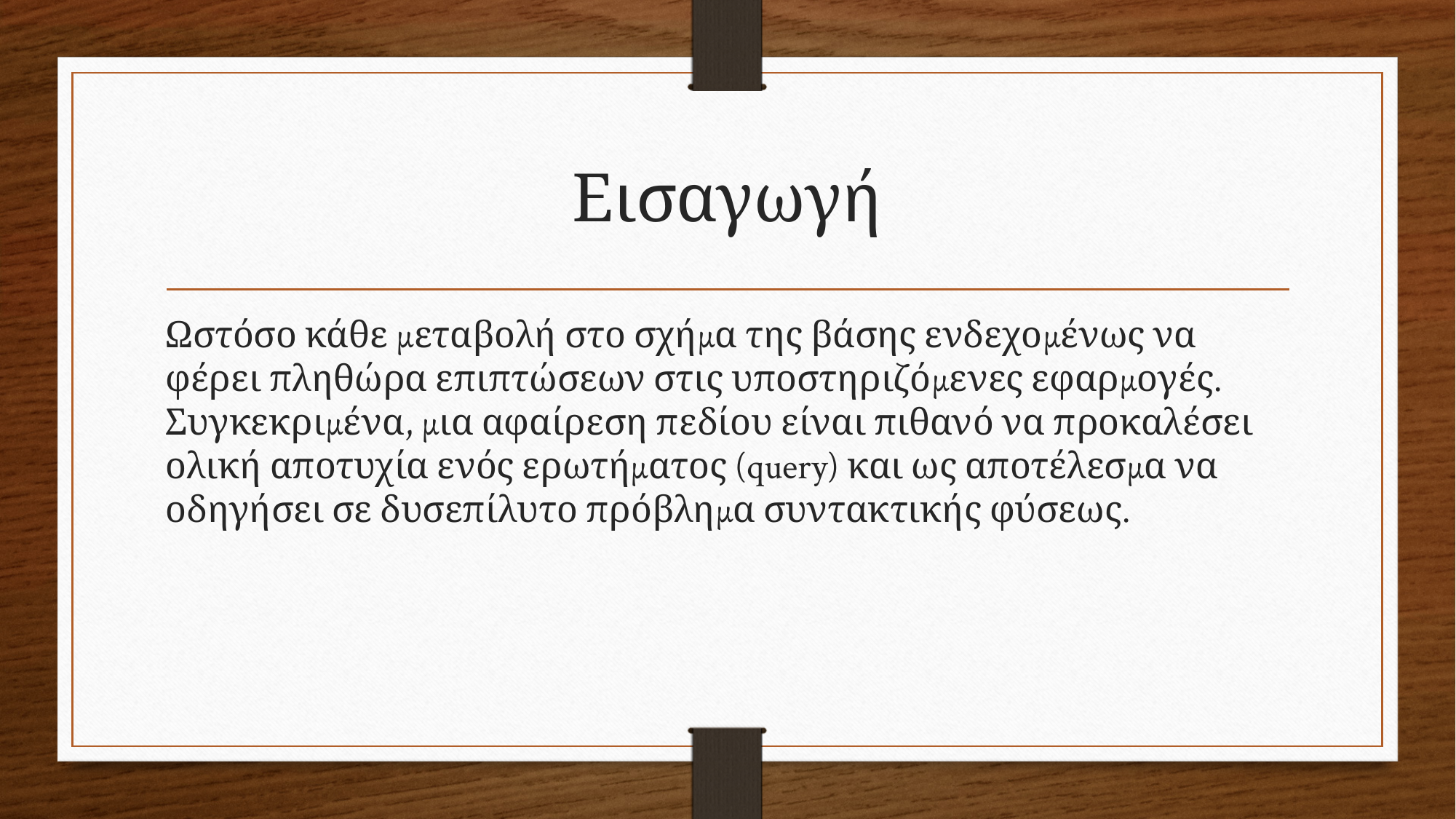

# Εισαγωγή
Ωστόσο κάθε μεταβολή στο σχήμα της βάσης ενδεχομένως να φέρει πληθώρα επιπτώσεων στις υποστηριζόμενες εφαρμογές. Συγκεκριμένα, μια αφαίρεση πεδίου είναι πιθανό να προκαλέσει ολική αποτυχία ενός ερωτήματος (query) και ως αποτέλεσμα να οδηγήσει σε δυσεπίλυτο πρόβλημα συντακτικής φύσεως.